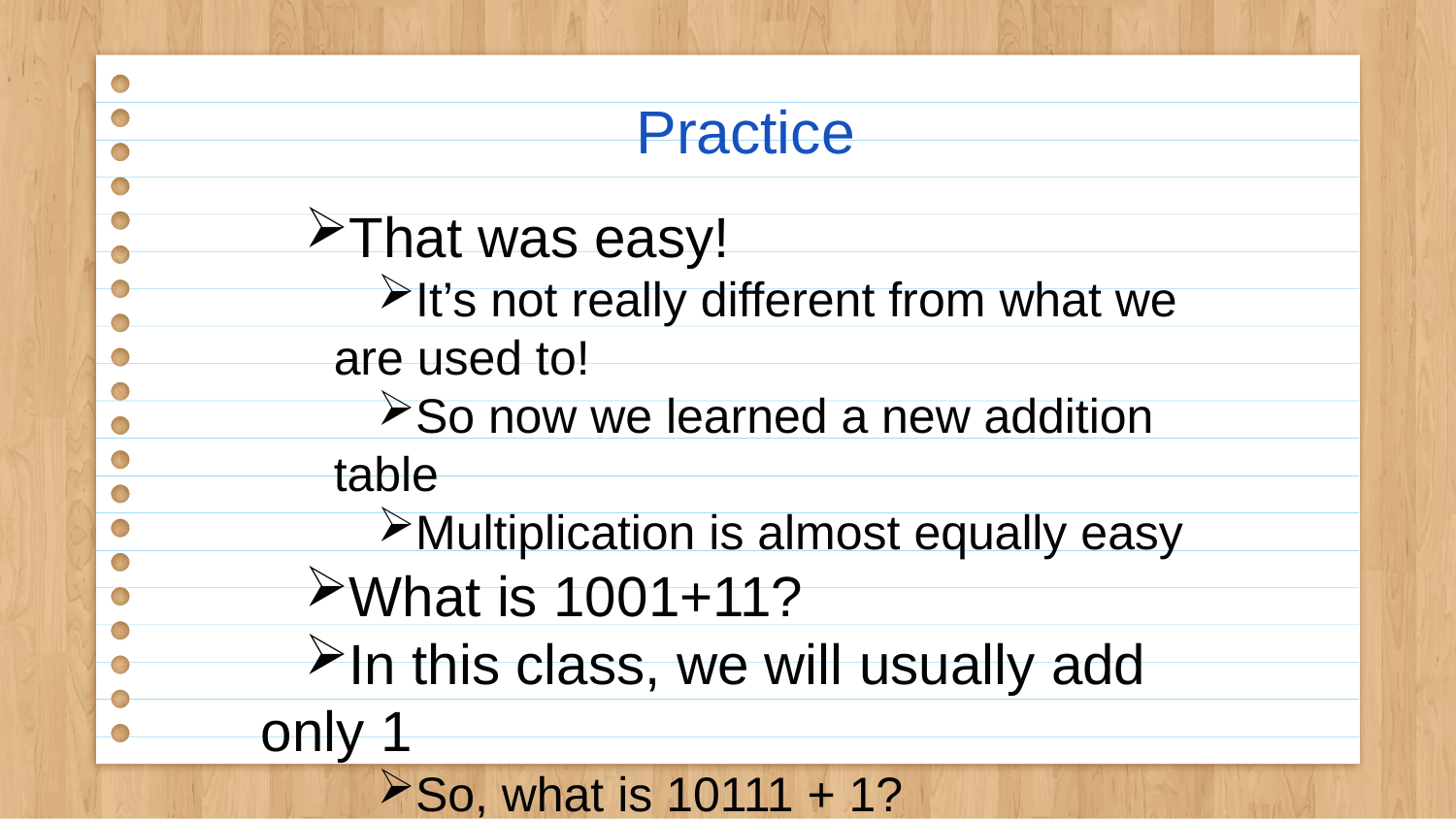

# Practice
That was easy!
It’s not really different from what we are used to!
So now we learned a new addition table
Multiplication is almost equally easy
What is 1001+11?
In this class, we will usually add only 1
So, what is 10111 + 1?